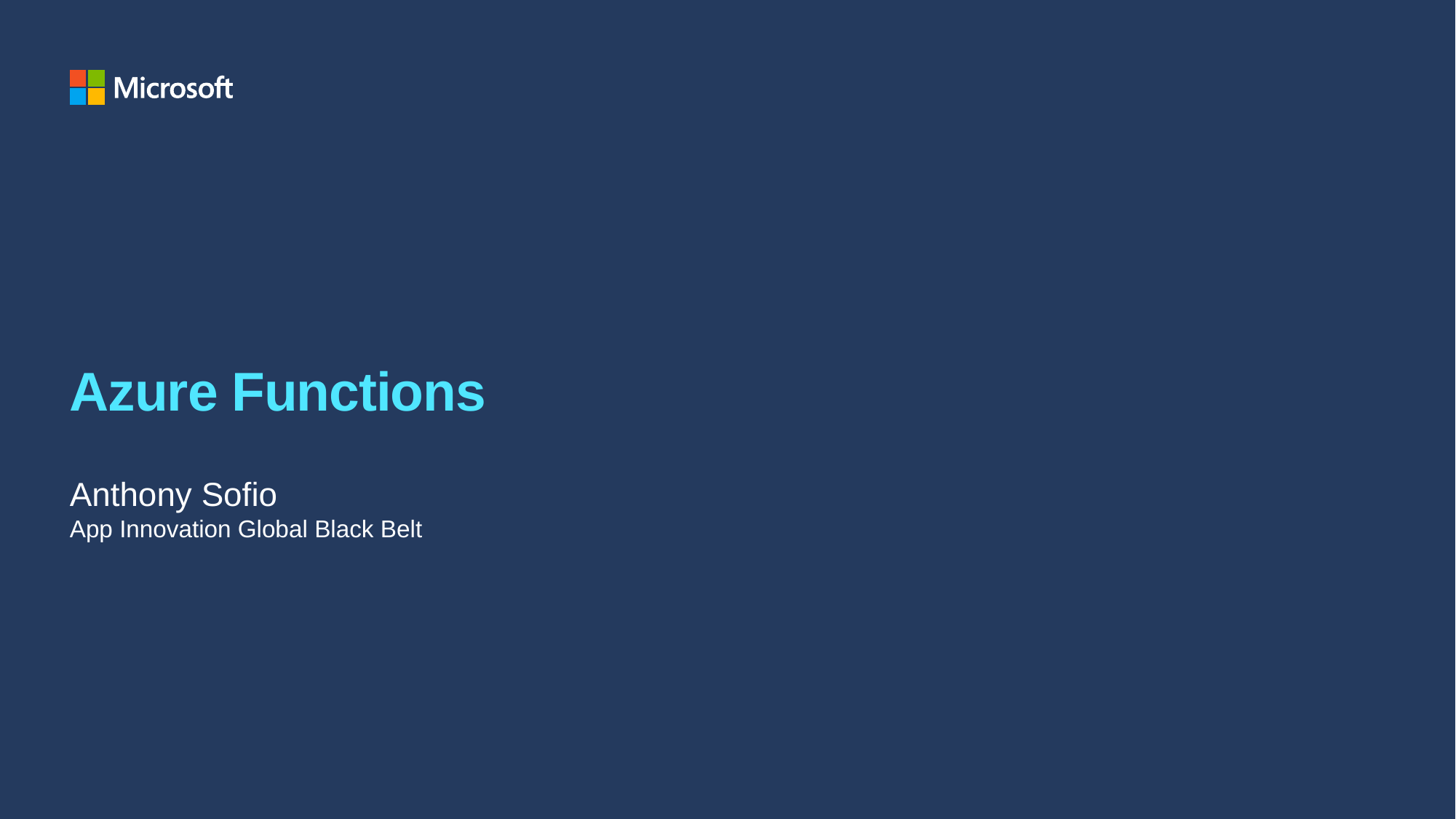

# Azure Functions
Anthony Sofio
App Innovation Global Black Belt